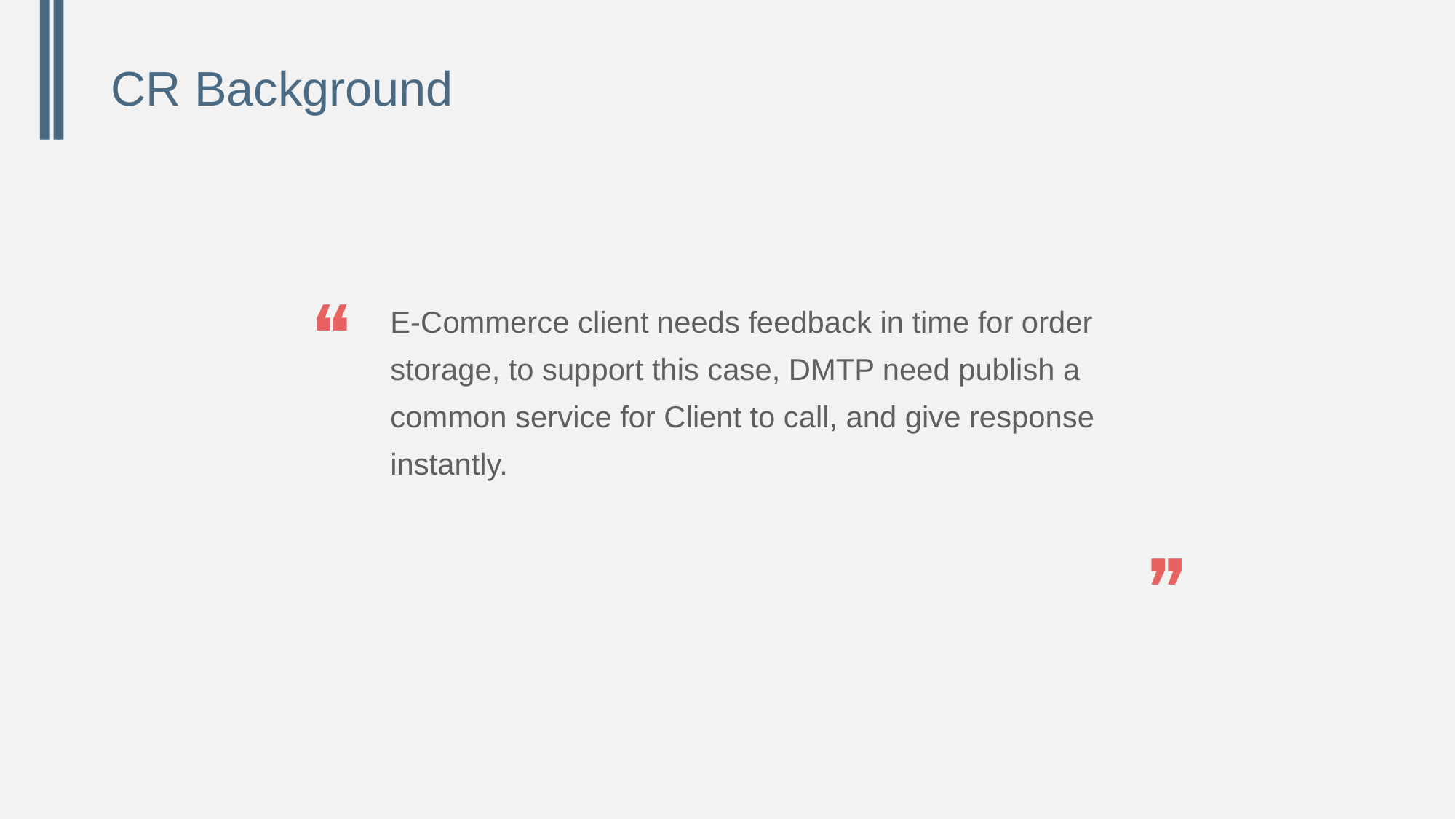

# CR Background
E-Commerce client needs feedback in time for order storage, to support this case, DMTP need publish a common service for Client to call, and give response instantly.
“
”